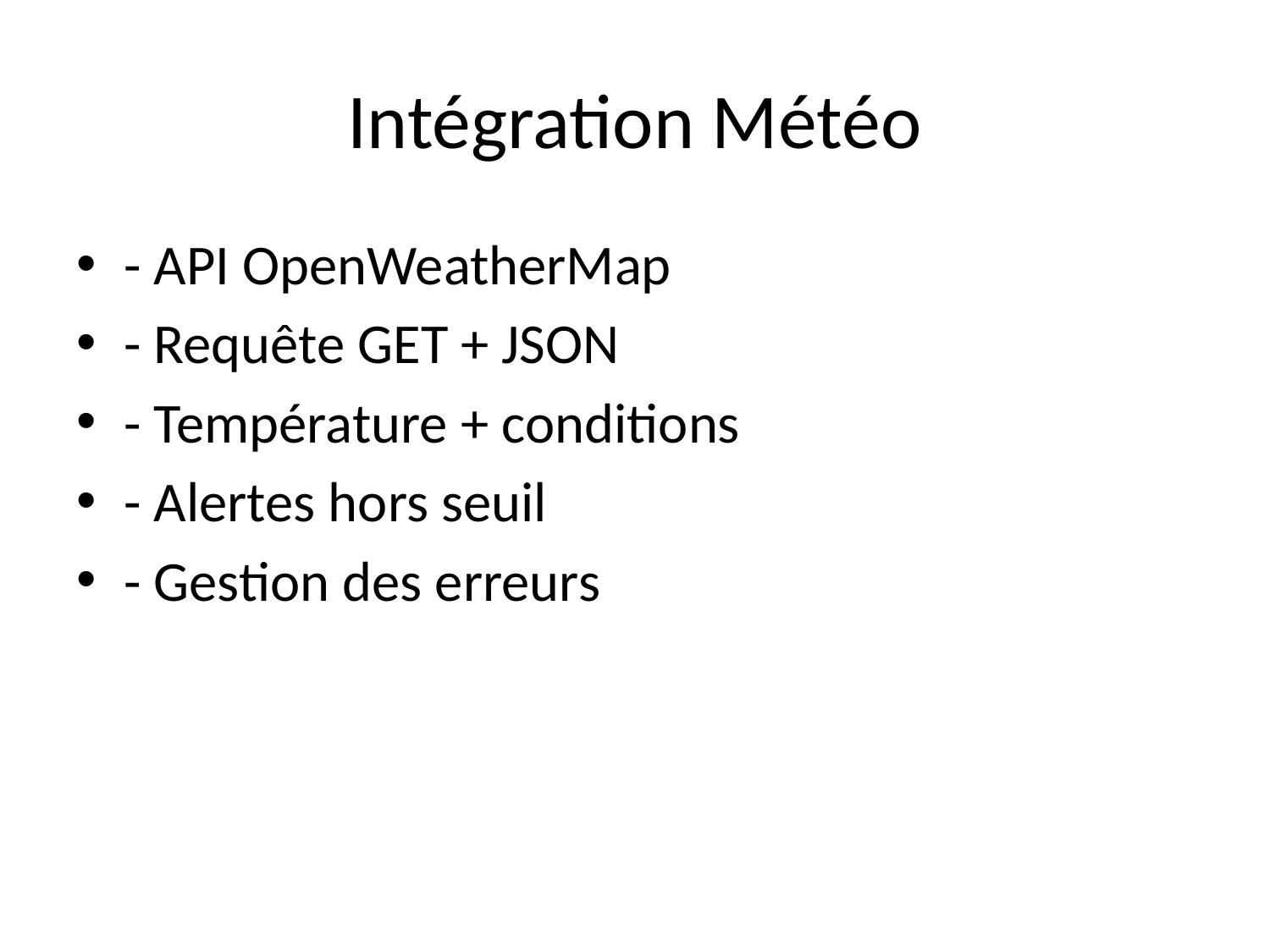

# Intégration Météo
- API OpenWeatherMap
- Requête GET + JSON
- Température + conditions
- Alertes hors seuil
- Gestion des erreurs